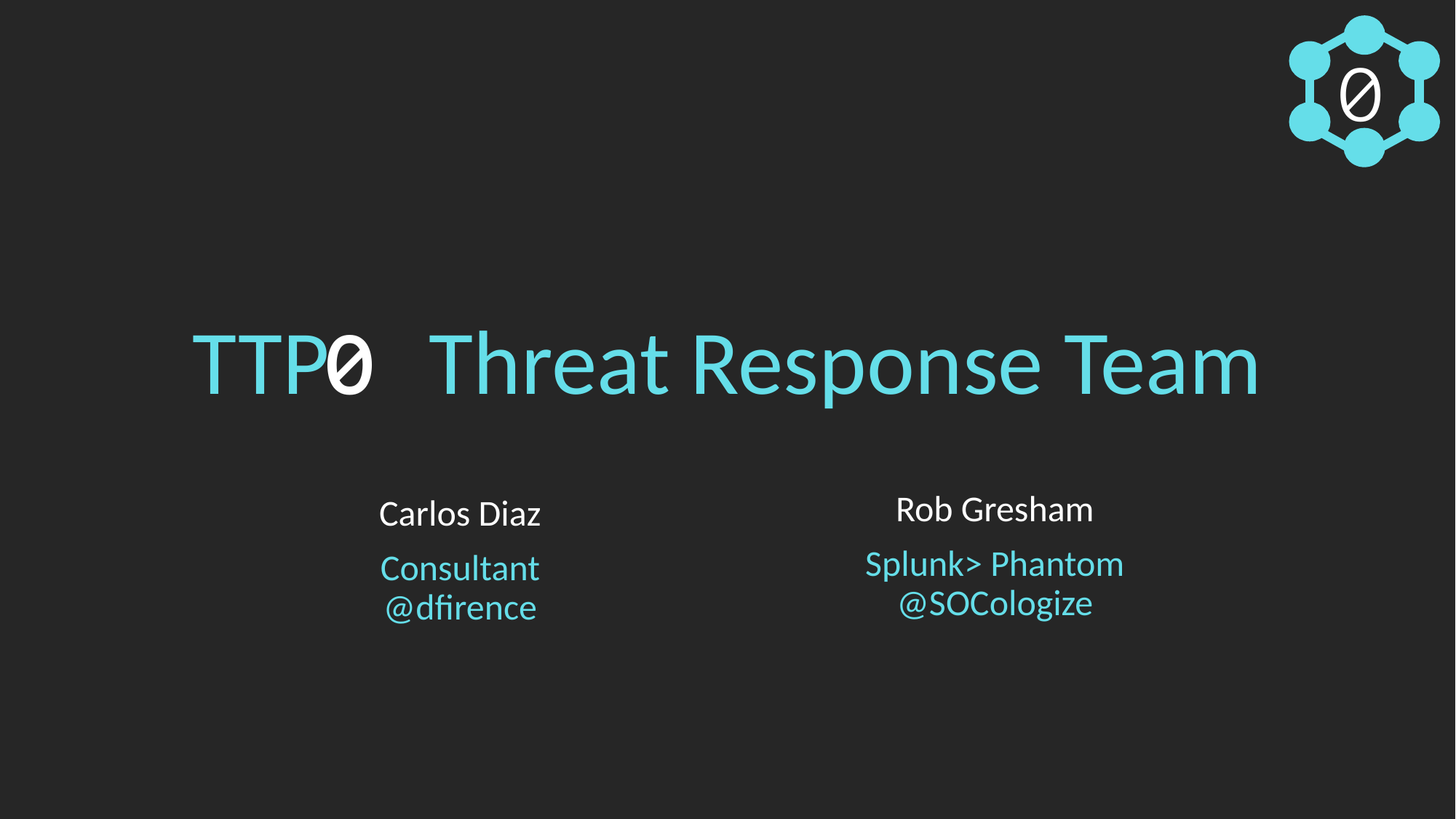

# TTP0 Threat Response Team

Carlos Diaz
Consultant
@dfirence

Rob Gresham
Splunk> Phantom
@SOCologize